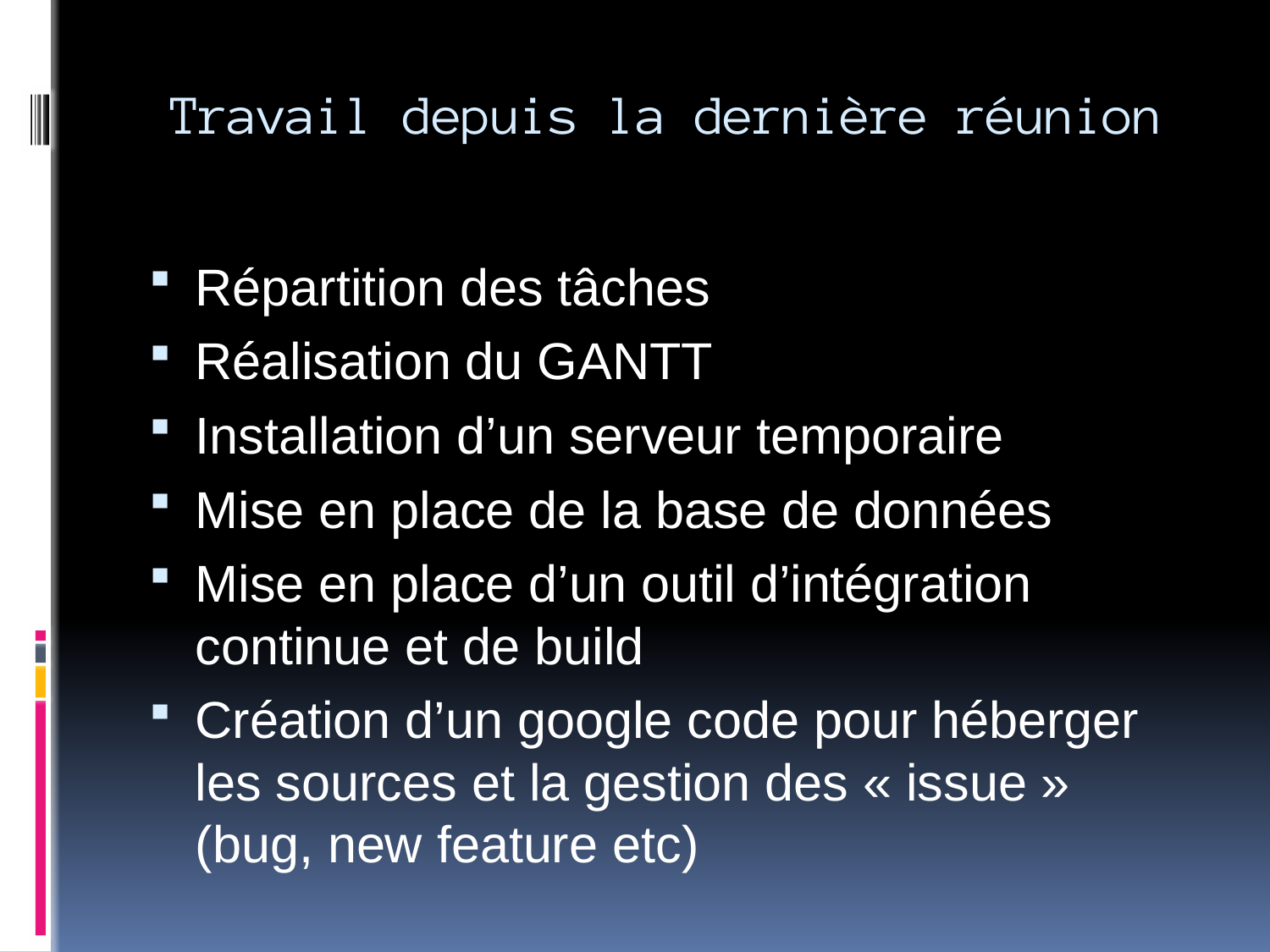

# Travail depuis la dernière réunion
Répartition des tâches
Réalisation du GANTT
Installation d’un serveur temporaire
Mise en place de la base de données
Mise en place d’un outil d’intégration continue et de build
Création d’un google code pour héberger les sources et la gestion des « issue » (bug, new feature etc)